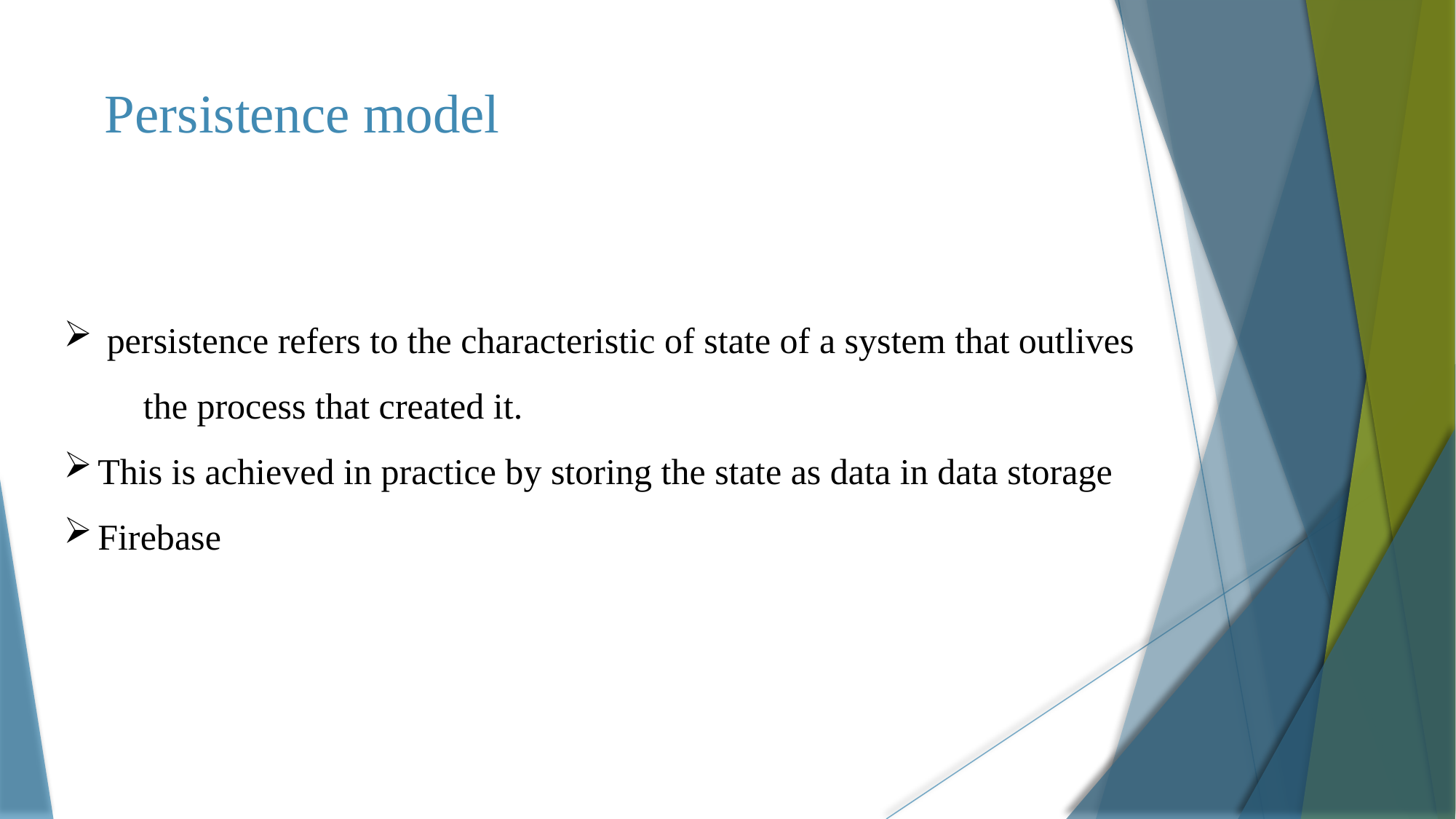

# Persistence model
 persistence refers to the characteristic of state of a system that outlives                the process that created it.
This is achieved in practice by storing the state as data in data storage
Firebase